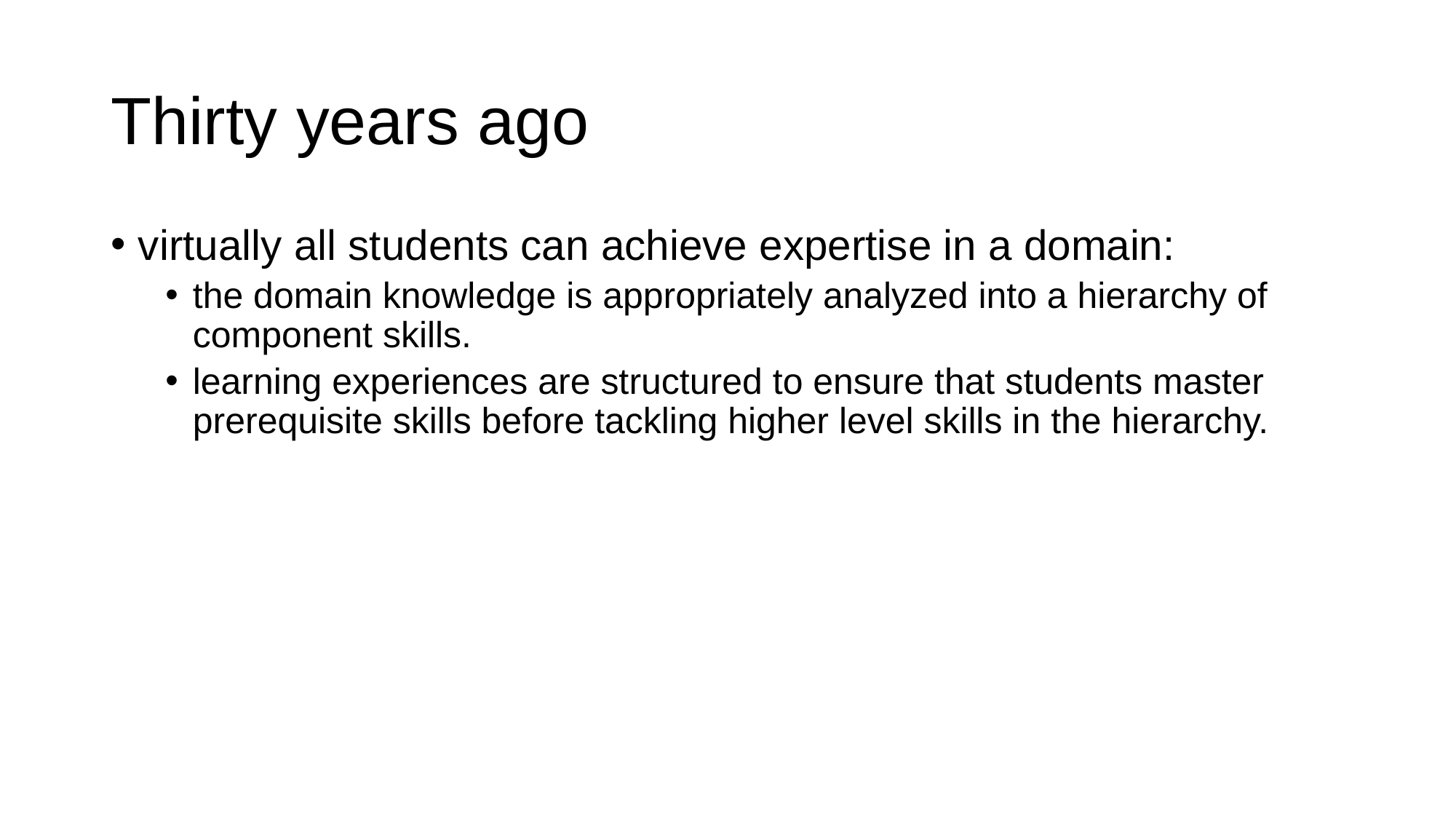

# Thirty years ago
virtually all students can achieve expertise in a domain:
the domain knowledge is appropriately analyzed into a hierarchy of component skills.
learning experiences are structured to ensure that students master prerequisite skills before tackling higher level skills in the hierarchy.